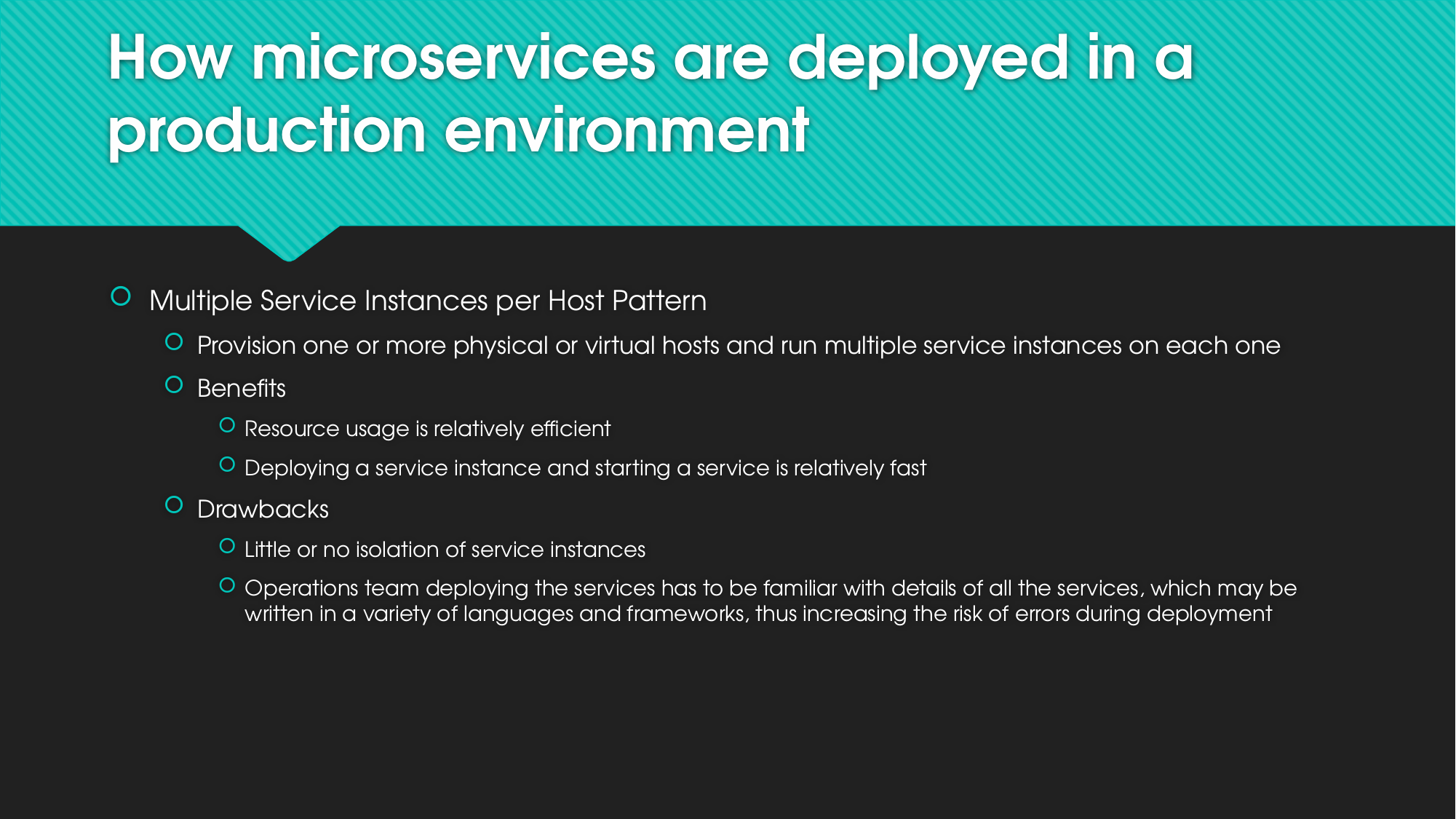

# How microservices are deployed in a production environment
Multiple Service Instances per Host Pattern
Provision one or more physical or virtual hosts and run multiple service instances on each one
Benefits
Resource usage is relatively efficient
Deploying a service instance and starting a service is relatively fast
Drawbacks
Little or no isolation of service instances
Operations team deploying the services has to be familiar with details of all the services, which may be written in a variety of languages and frameworks, thus increasing the risk of errors during deployment